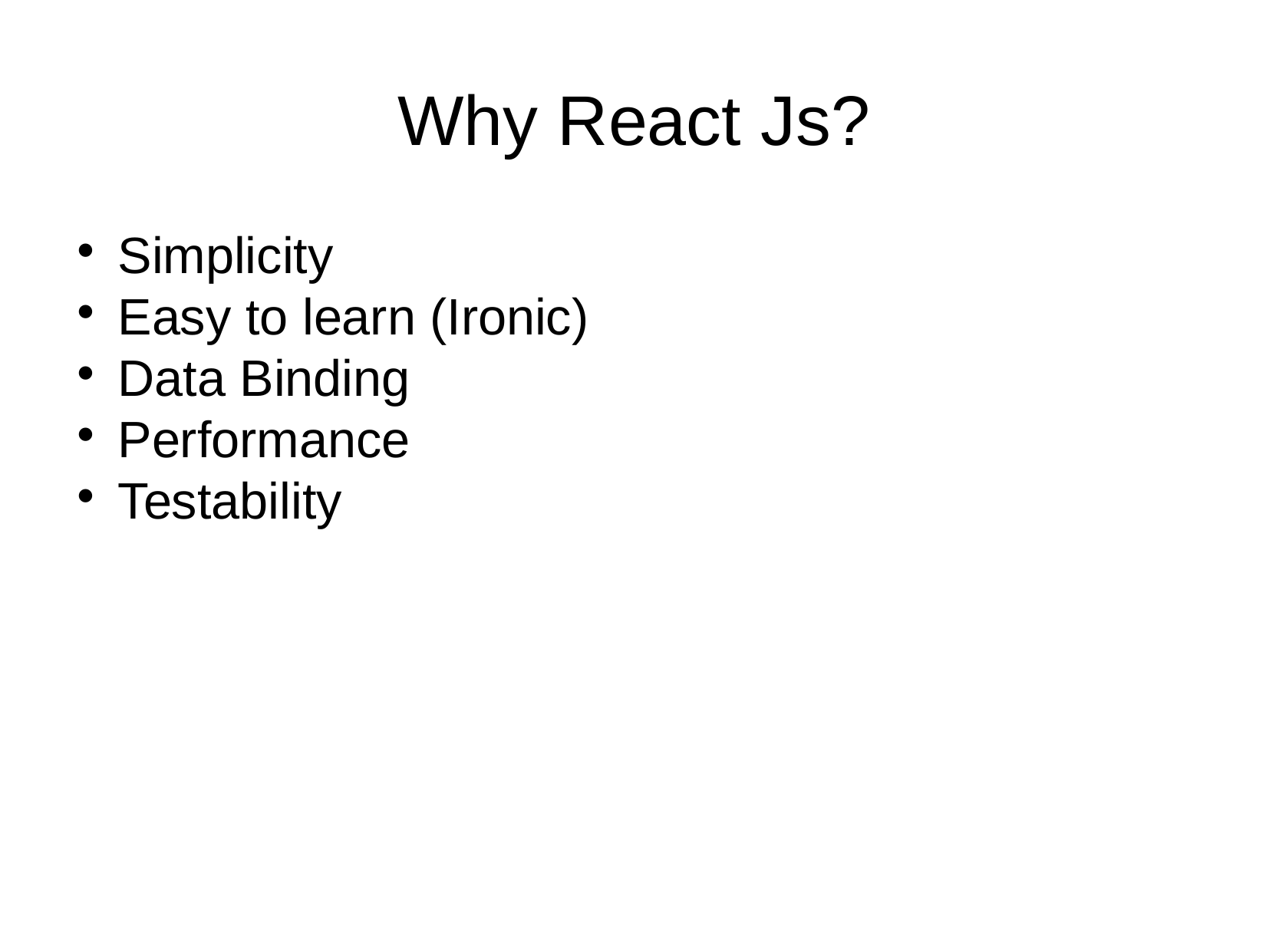

Why React Js?
Simplicity
Easy to learn (Ironic)
Data Binding
Performance
Testability